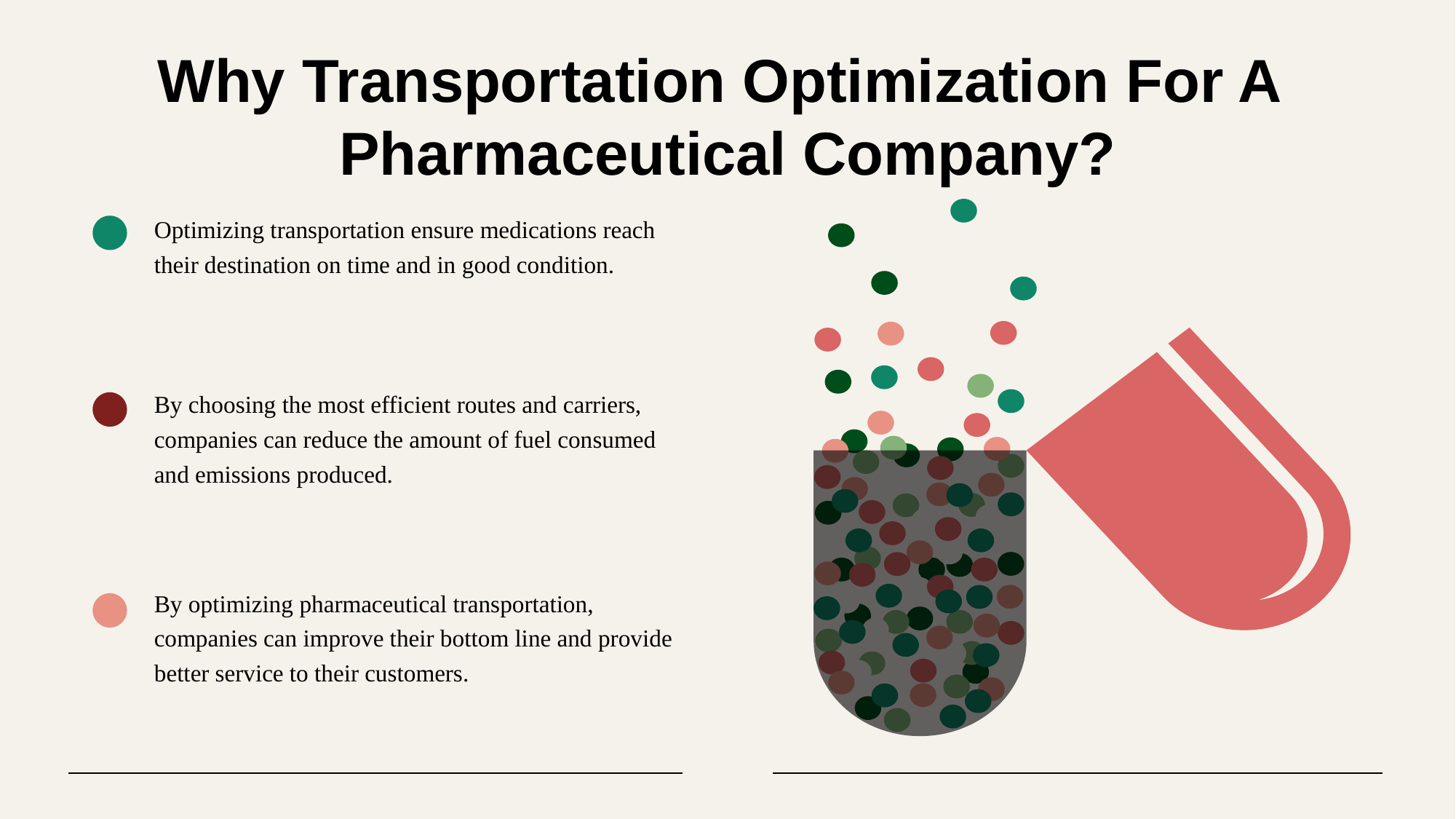

Why Transportation Optimization For A
Pharmaceutical Company?

Optimizing transportation ensure medications reach their destination on time and in good condition.

By choosing the most efficient routes and carriers, companies can reduce the amount of fuel consumed and emissions produced.

By optimizing pharmaceutical transportation, companies can improve their bottom line and provide better service to their customers.